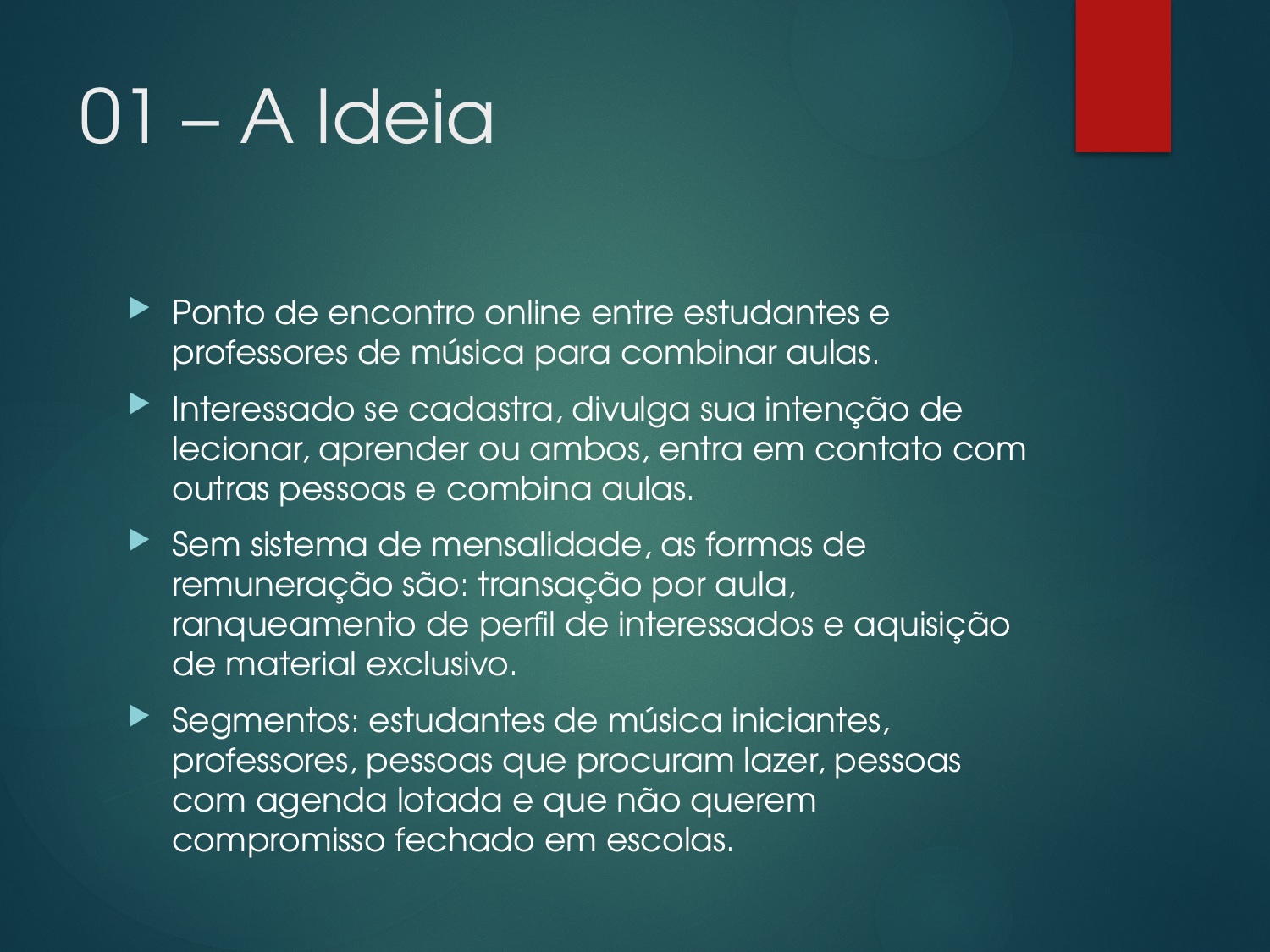

# 01 – A Ideia
Ponto de encontro online entre estudantes e professores de música para combinar aulas.
Interessado se cadastra, divulga sua intenção de lecionar, aprender ou ambos, entra em contato com outras pessoas e combina aulas.
Sem sistema de mensalidade, as formas de remuneração são: transação por aula, ranqueamento de perfil de interessados e aquisição de material exclusivo.
Segmentos: estudantes de música iniciantes, professores, pessoas que procuram lazer, pessoas com agenda lotada e que não querem compromisso fechado em escolas.